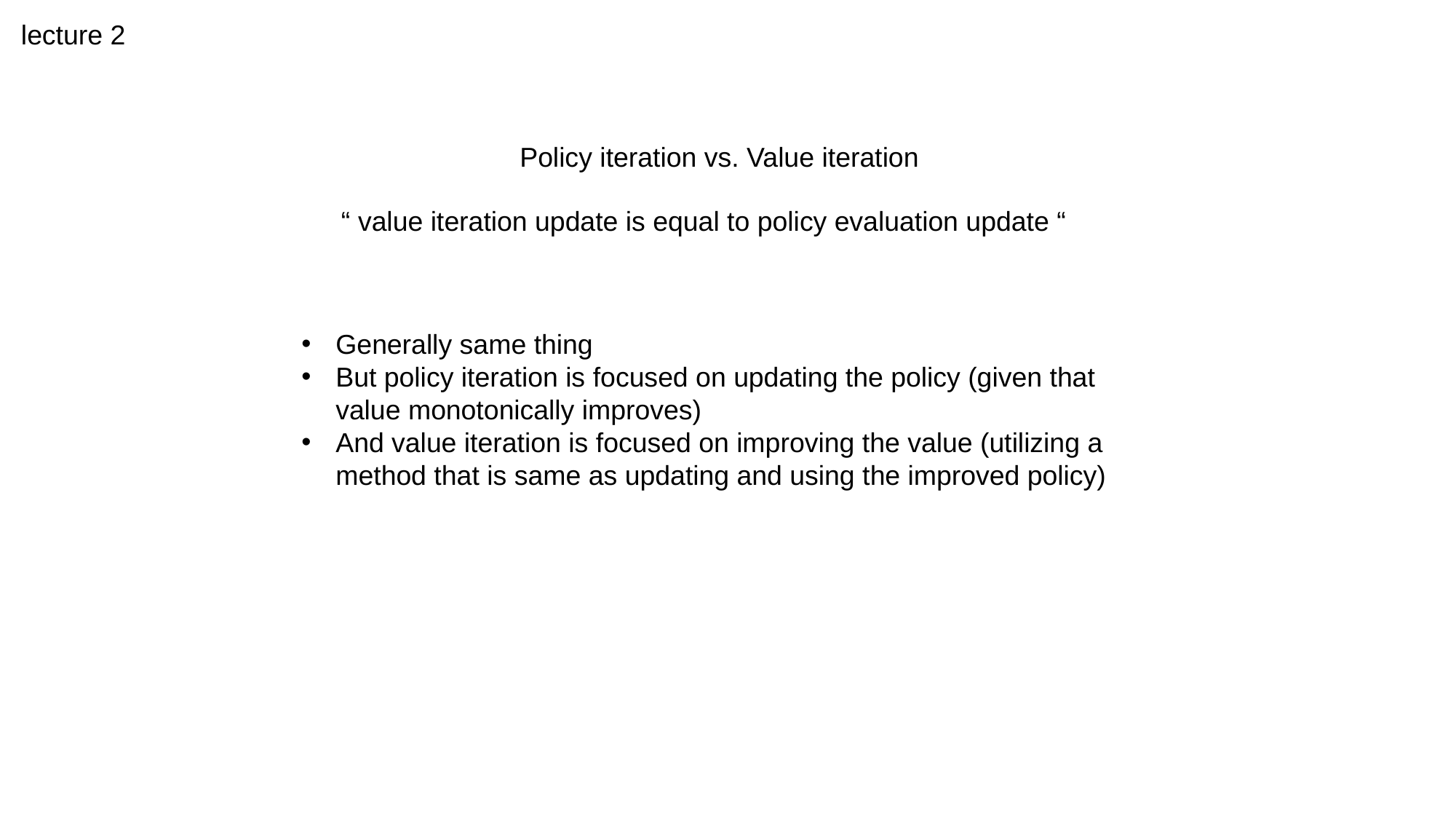

lecture 2
Policy iteration vs. Value iteration
“ value iteration update is equal to policy evaluation update “
Generally same thing
But policy iteration is focused on updating the policy (given that value monotonically improves)
And value iteration is focused on improving the value (utilizing a method that is same as updating and using the improved policy)